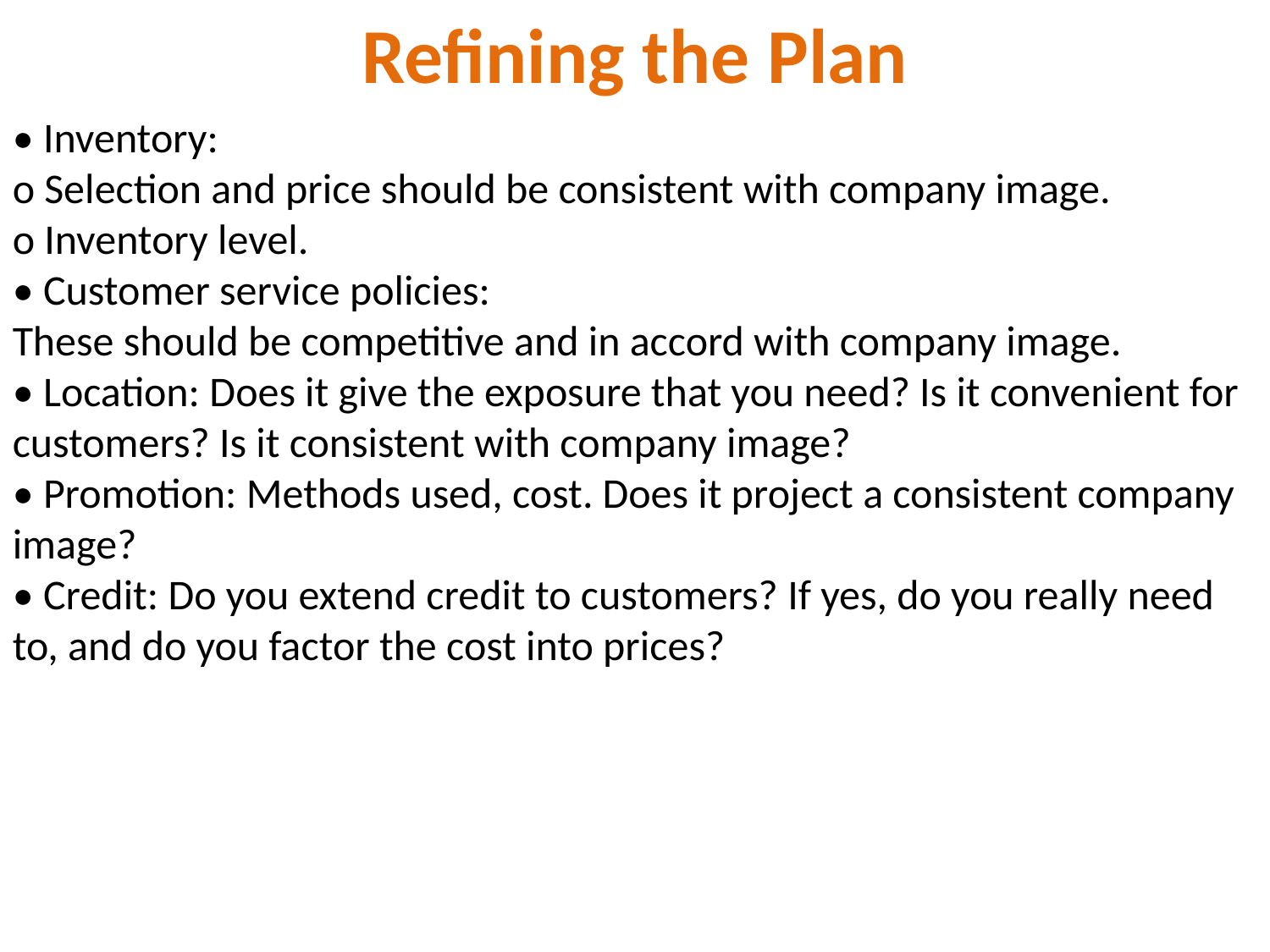

Refining the Plan

• Inventory:
o Selection and price should be consistent with company image.
o Inventory level.
• Customer service policies:
These should be competitive and in accord with company image.
• Location: Does it give the exposure that you need? Is it convenient for
customers? Is it consistent with company image?
• Promotion: Methods used, cost. Does it project a consistent company image?
• Credit: Do you extend credit to customers? If yes, do you really need to, and do you factor the cost into prices?